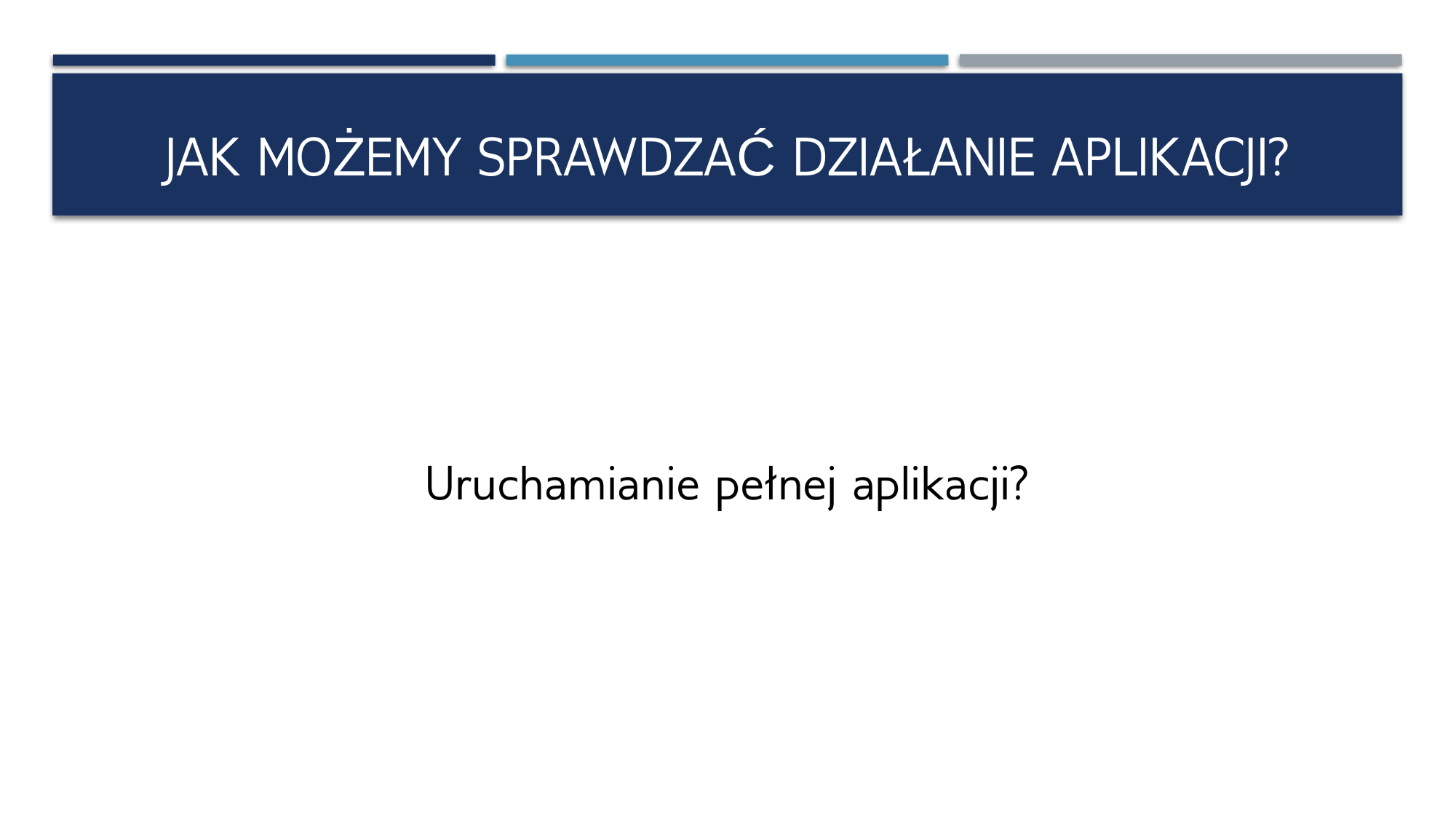

# JAK MOŻEMY SPRAWDZAĆ DZIAŁANIE APLIKACJI?
Uruchamianie pełnej aplikacji?